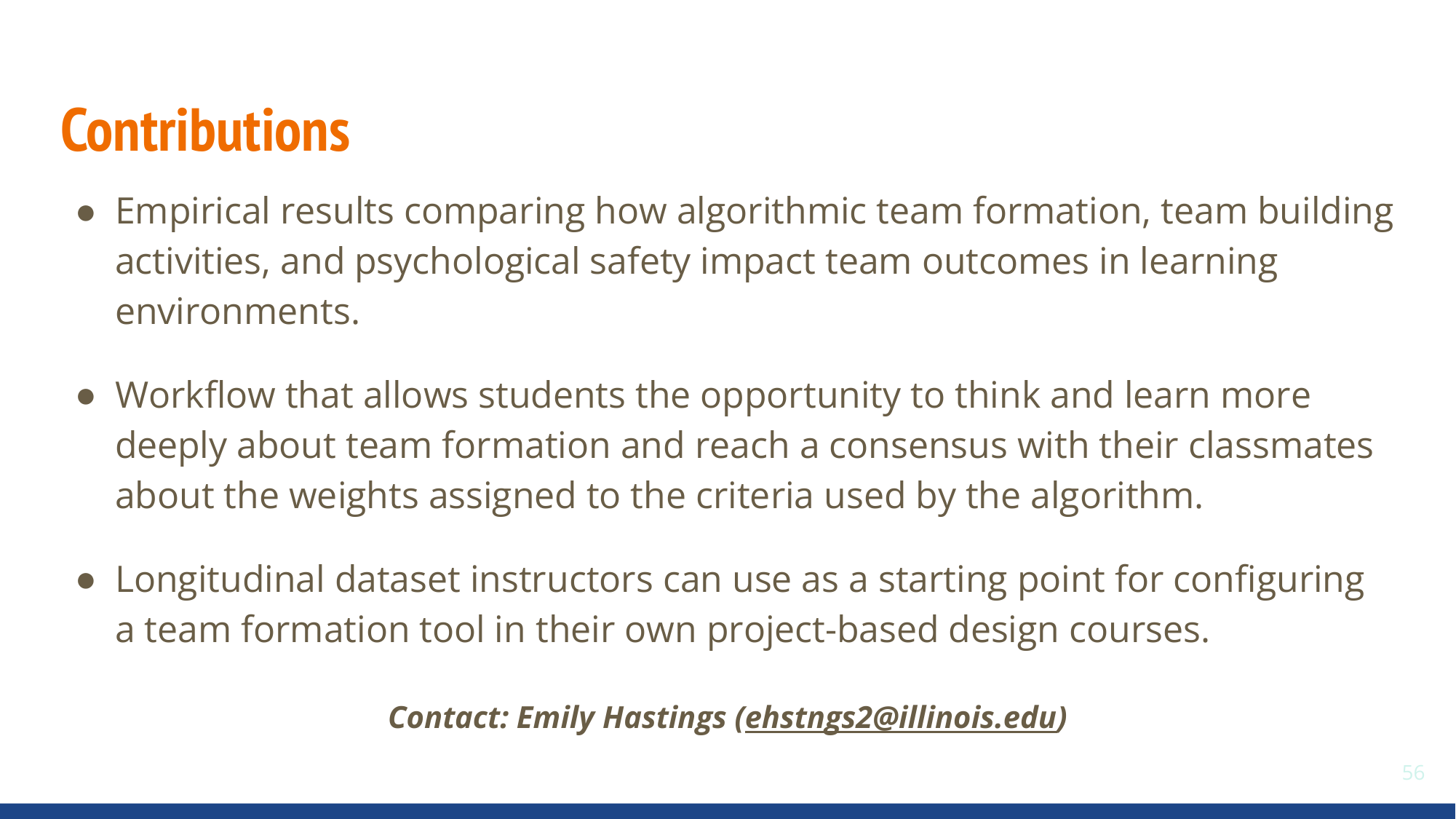

# Contributions
Empirical results comparing how algorithmic team formation, team building activities, and psychological safety impact team outcomes in learning environments.
Workflow that allows students the opportunity to think and learn more deeply about team formation and reach a consensus with their classmates about the weights assigned to the criteria used by the algorithm.
Longitudinal dataset instructors can use as a starting point for configuring a team formation tool in their own project-based design courses.
Contact: Emily Hastings (ehstngs2@illinois.edu)
56